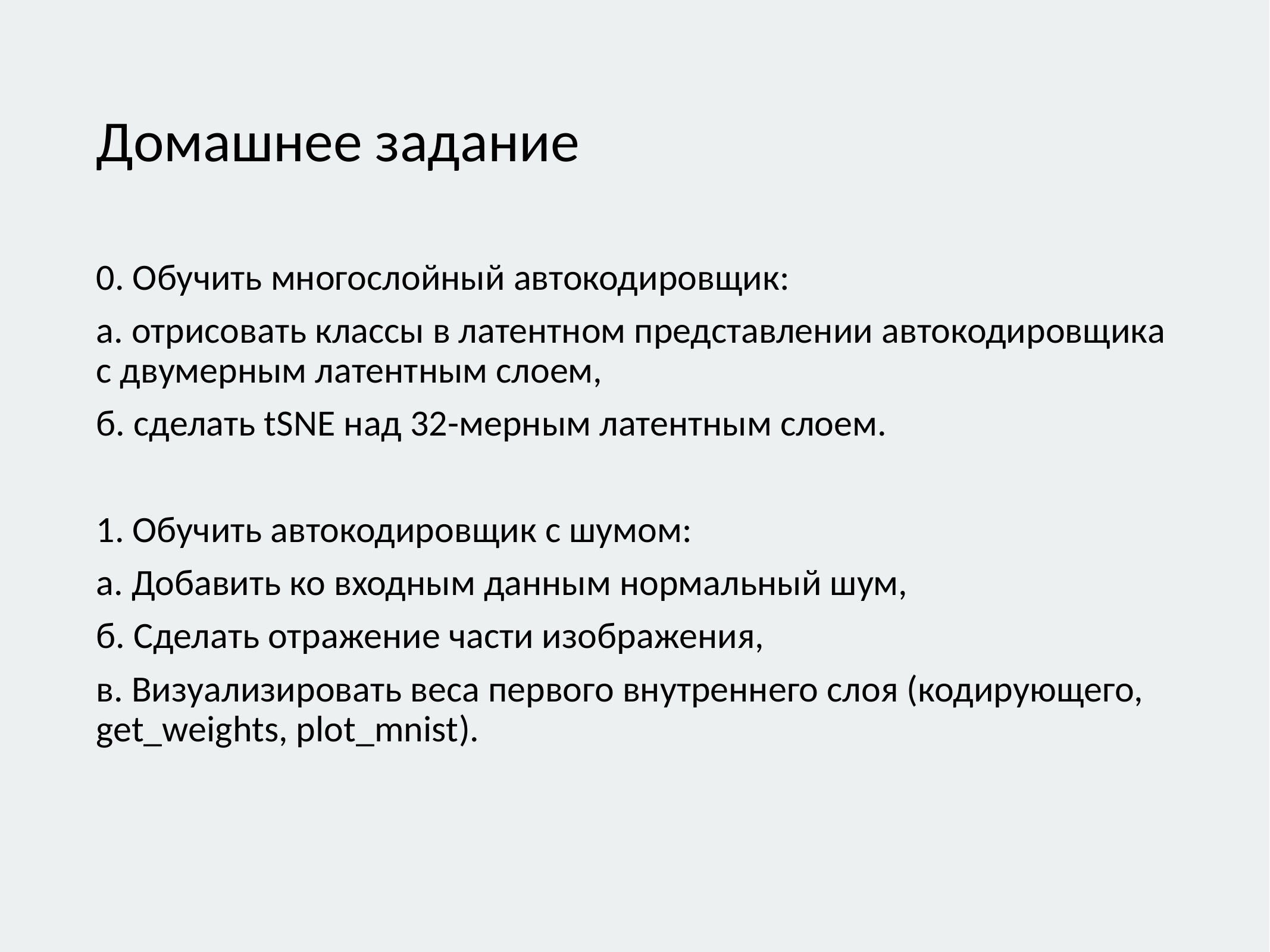

# Домашнее задание
0. Обучить многослойный автокодировщик:
а. отрисовать классы в латентном представлении автокодировщика с двумерным латентным слоем,
б. сделать tSNE над 32-мерным латентным слоем.

1. Обучить автокодировщик с шумом:
а. Добавить ко входным данным нормальный шум,
б. Сделать отражение части изображения,
в. Визуализировать веса первого внутреннего слоя (кодирующего, get_weights, plot_mnist).